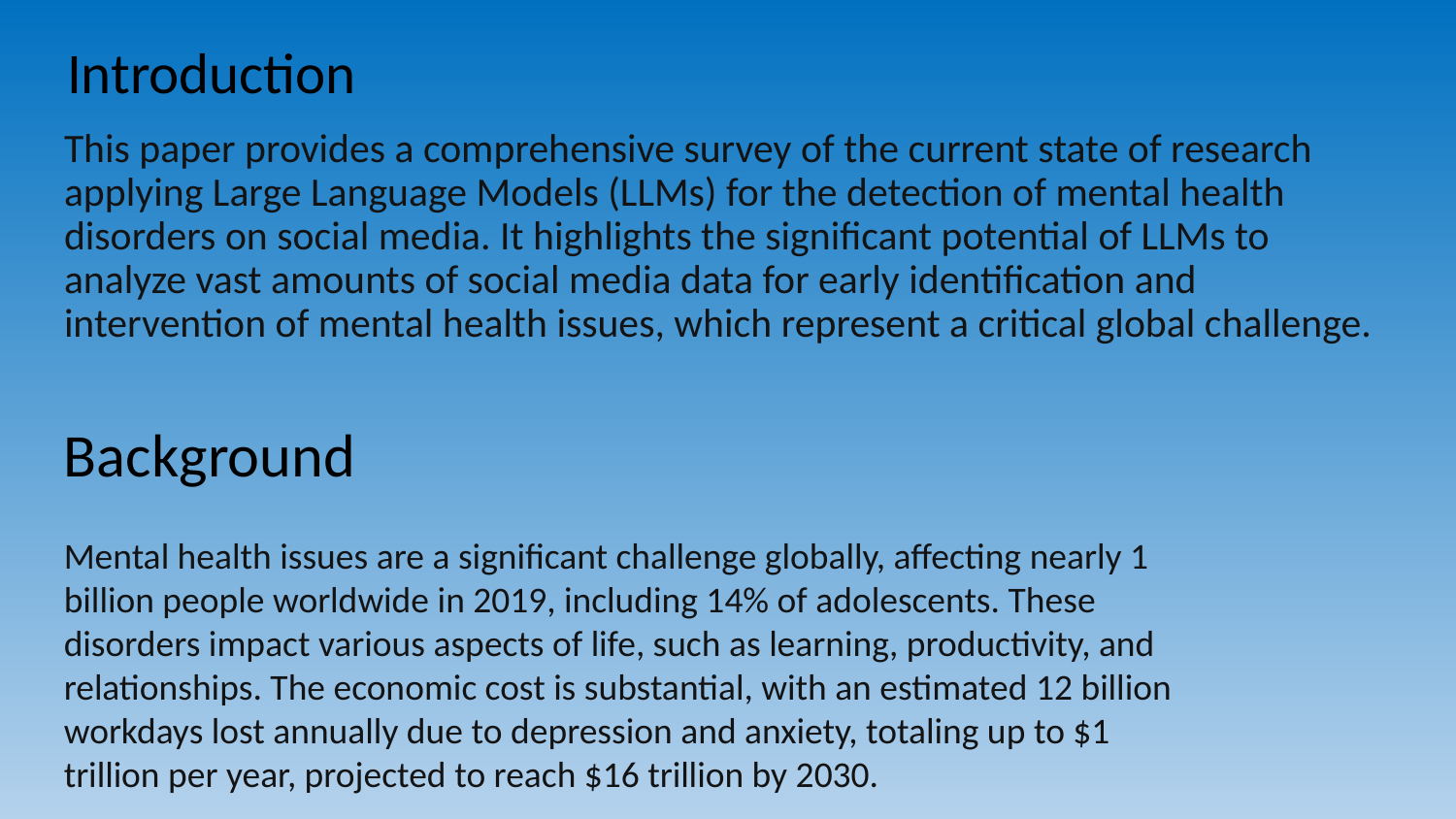

# Introduction
This paper provides a comprehensive survey of the current state of research applying Large Language Models (LLMs) for the detection of mental health disorders on social media. It highlights the significant potential of LLMs to analyze vast amounts of social media data for early identification and intervention of mental health issues, which represent a critical global challenge.
Background

Mental health issues are a significant challenge globally, affecting nearly 1 billion people worldwide in 2019, including 14% of adolescents. These disorders impact various aspects of life, such as learning, productivity, and relationships. The economic cost is substantial, with an estimated 12 billion workdays lost annually due to depression and anxiety, totaling up to $1 trillion per year, projected to reach $16 trillion by 2030.